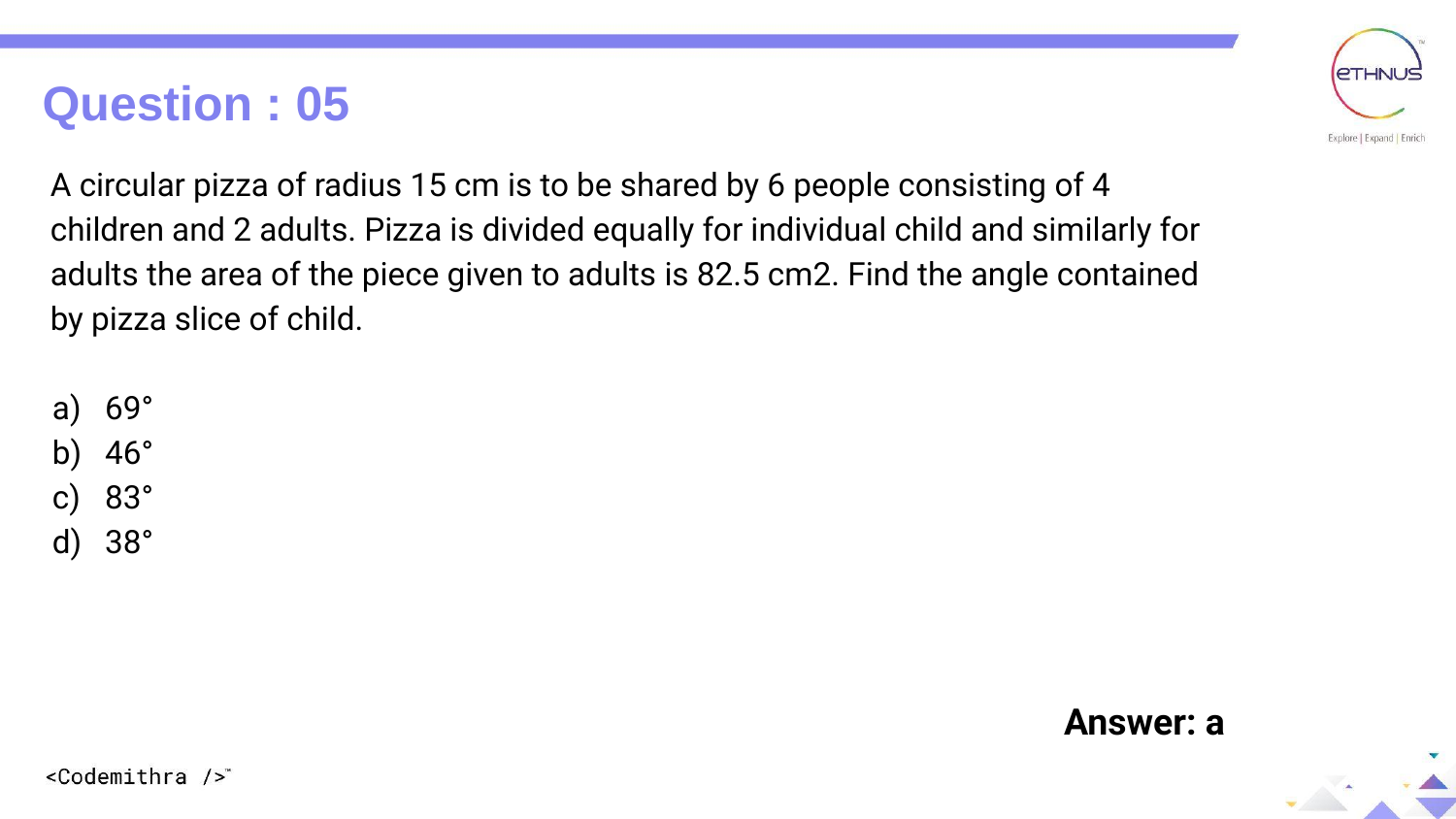

Question : 05
Question : 05

A circular pizza of radius 15 cm is to be shared by 6 people consisting of 4
children and 2 adults. Pizza is divided equally for individual child and similarly for
adults the area of the piece given to adults is 82.5 cm2. Find the angle contained
by pizza slice of child.

69°
46°
83°
38°

Answer: a